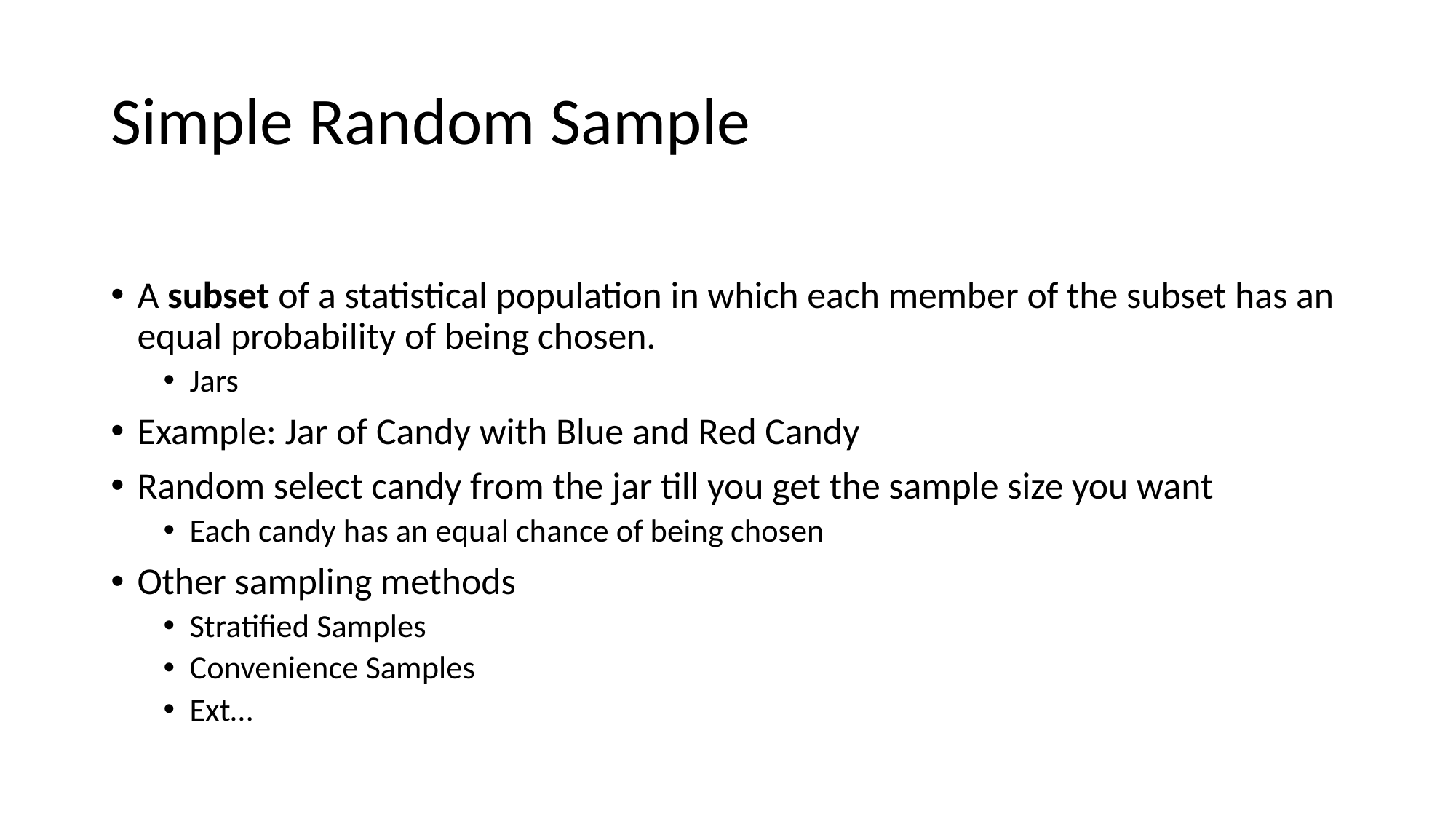

# Simple Random Sample

A subset of a statistical population in which each member of the subset has an equal probability of being chosen.
Jars
Example: Jar of Candy with Blue and Red Candy
Random select candy from the jar till you get the sample size you want
Each candy has an equal chance of being chosen
Other sampling methods
Stratified Samples
Convenience Samples
Ext…